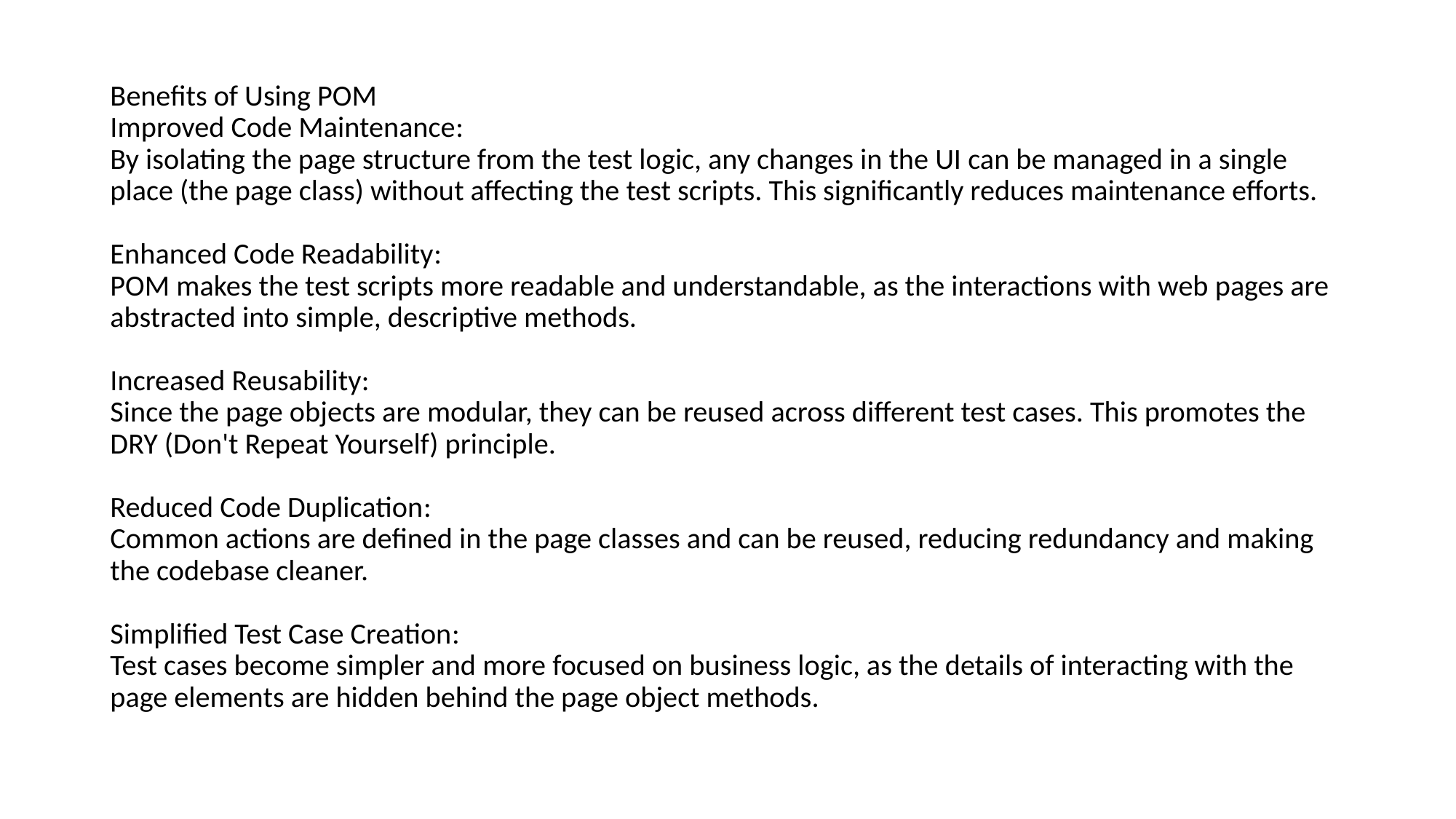

# Benefits of Using POM Improved Code Maintenance: By isolating the page structure from the test logic, any changes in the UI can be managed in a single place (the page class) without affecting the test scripts. This significantly reduces maintenance efforts. Enhanced Code Readability: POM makes the test scripts more readable and understandable, as the interactions with web pages are abstracted into simple, descriptive methods. Increased Reusability: Since the page objects are modular, they can be reused across different test cases. This promotes the DRY (Don't Repeat Yourself) principle. Reduced Code Duplication: Common actions are defined in the page classes and can be reused, reducing redundancy and making the codebase cleaner. Simplified Test Case Creation: Test cases become simpler and more focused on business logic, as the details of interacting with the page elements are hidden behind the page object methods.
.